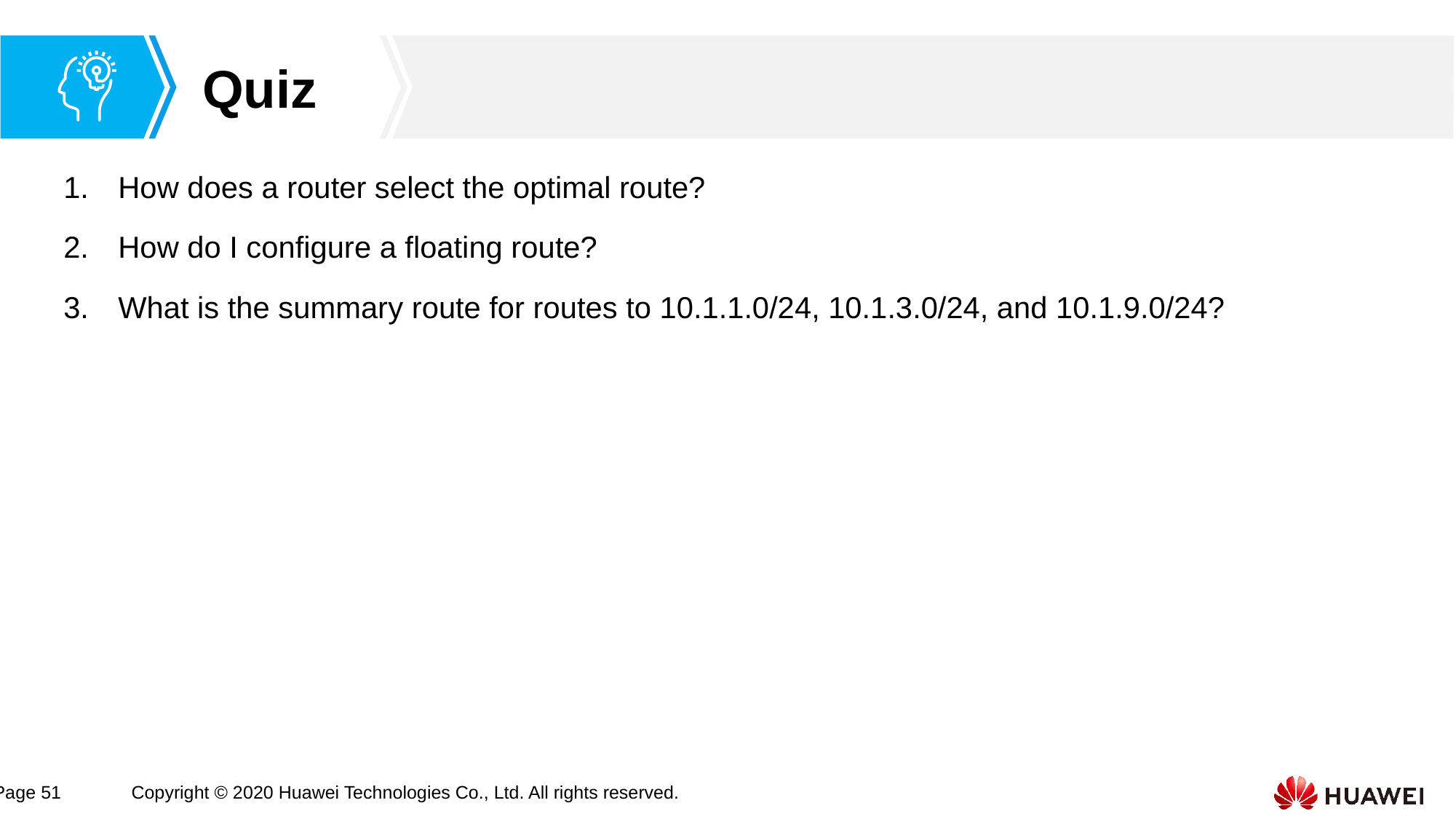

How does a router select the optimal route?
How do I configure a floating route?
What is the summary route for routes to 10.1.1.0/24, 10.1.3.0/24, and 10.1.9.0/24?